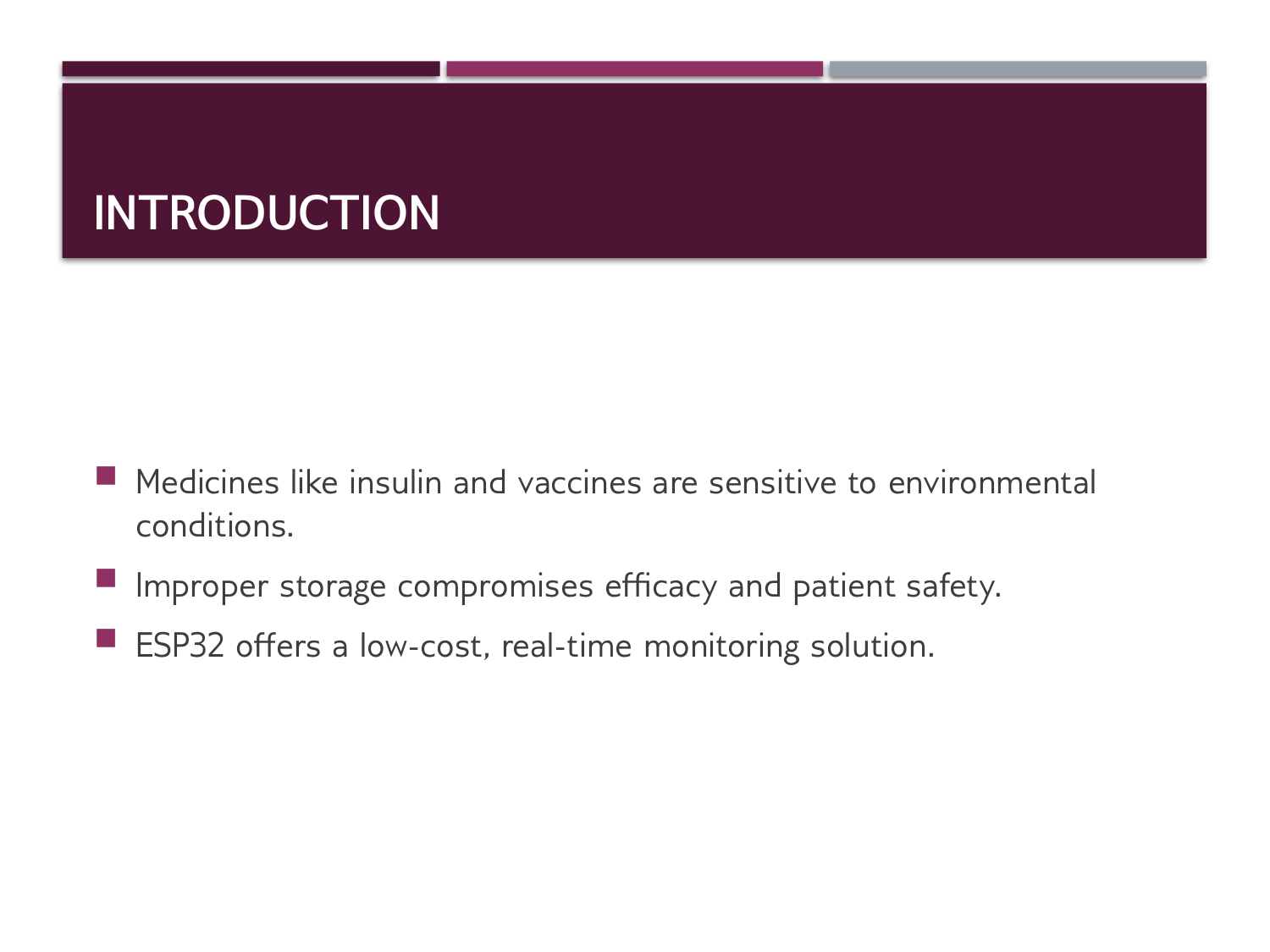

# Introduction
Medicines like insulin and vaccines are sensitive to environmental conditions.
Improper storage compromises efficacy and patient safety.
ESP32 offers a low-cost, real-time monitoring solution.